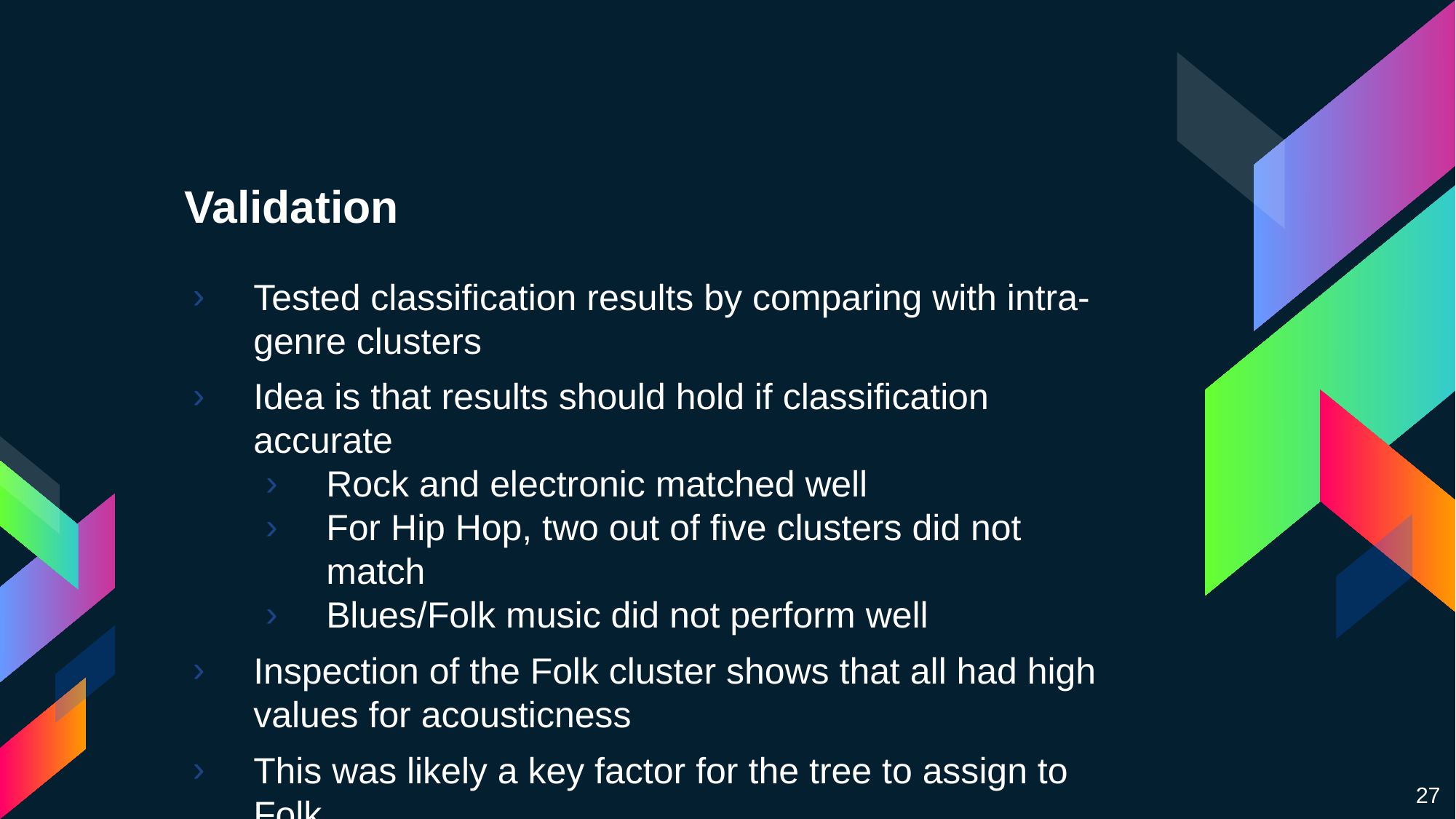

# Validation
Tested classification results by comparing with intra-genre clusters
Idea is that results should hold if classification accurate
Rock and electronic matched well
For Hip Hop, two out of five clusters did not match
Blues/Folk music did not perform well
Inspection of the Folk cluster shows that all had high values for acousticness
This was likely a key factor for the tree to assign to Folk
27